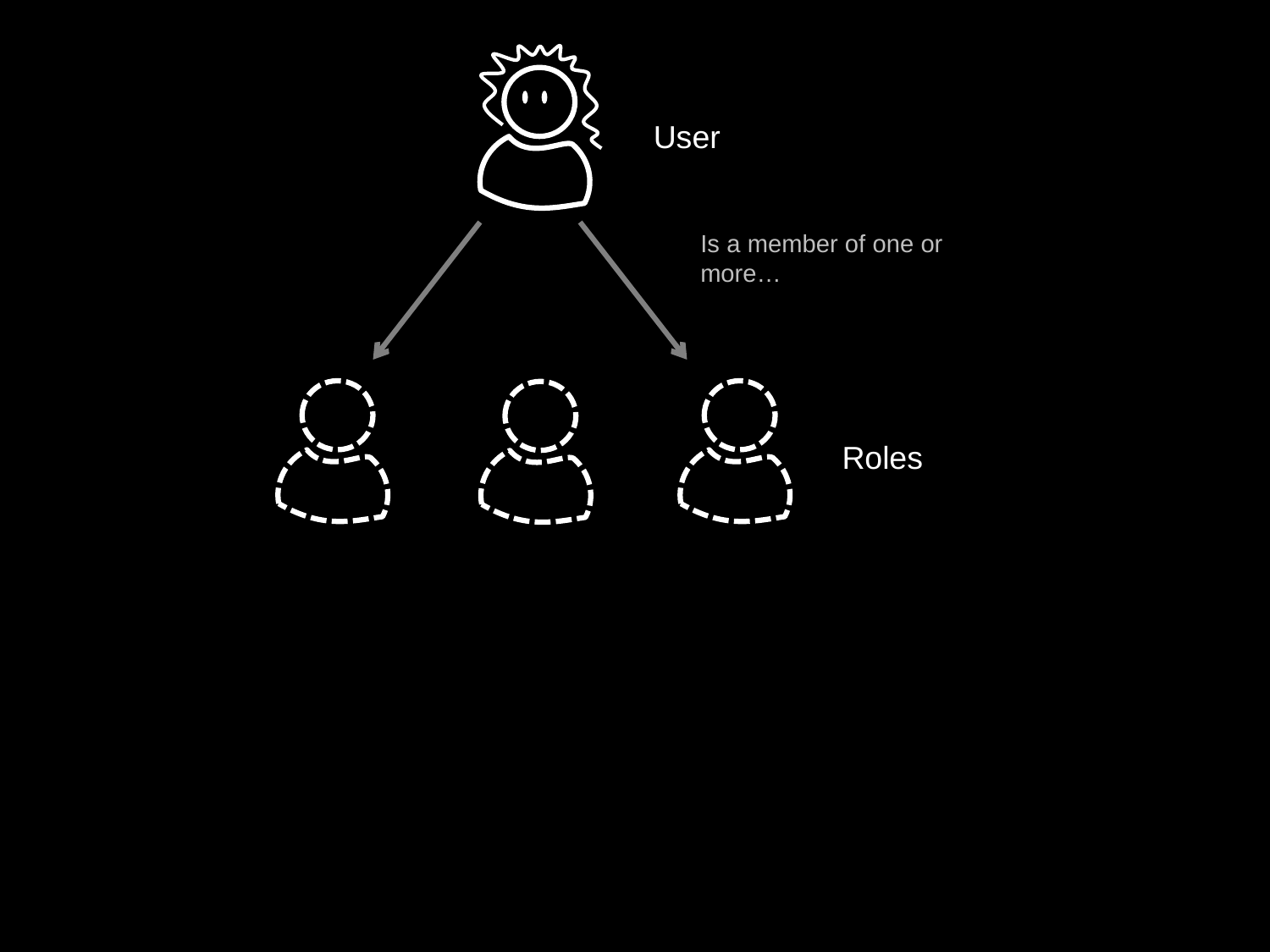

User
Is a member of one or more…

Roles